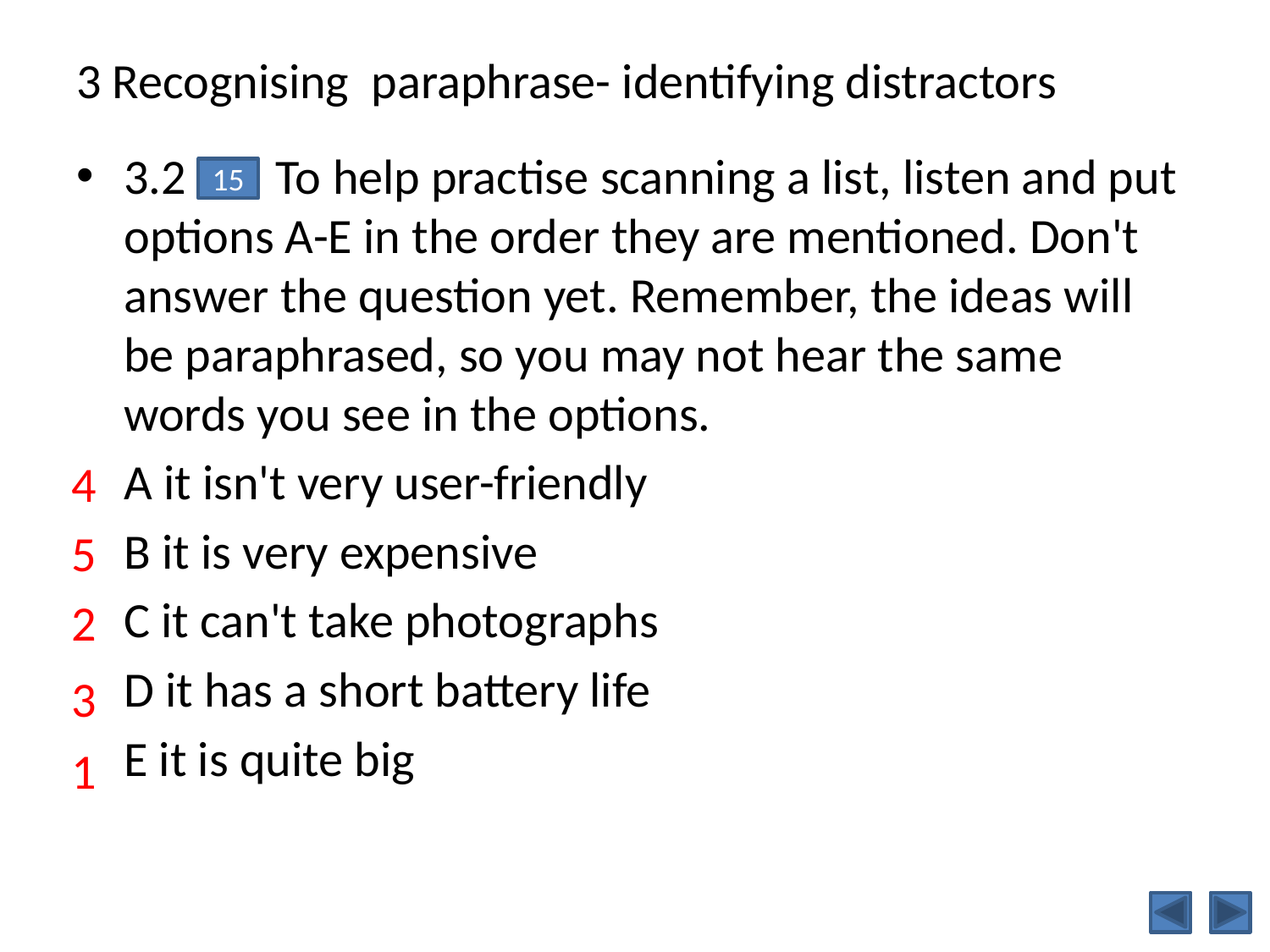

# 3 Recognising  paraphrase- identifying distractors
3.2        To help practise scanning a list, listen and put options A-E in the order they are mentioned. Don't answer the question yet. Remember, the ideas will be paraphrased, so you may not hear the same words you see in the options.
A it isn't very user-friendly
B it is very expensive
C it can't take photographs
D it has a short battery life
E it is quite big
15
4
5
2
3
1